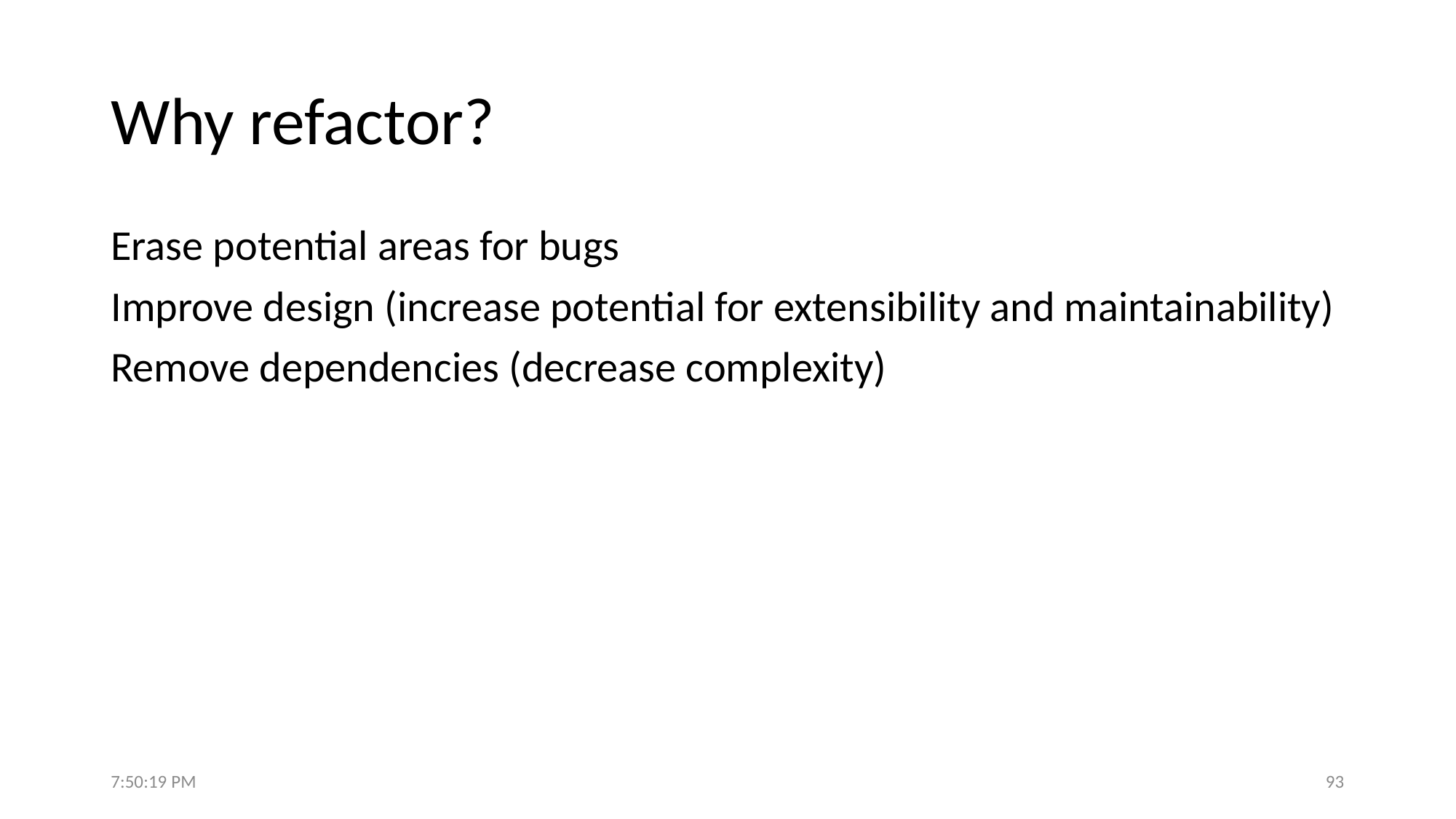

# Why refactor?
Erase potential areas for bugs
Improve design (increase potential for extensibility and maintainability)
Remove dependencies (decrease complexity)
7:50:19 PM
93